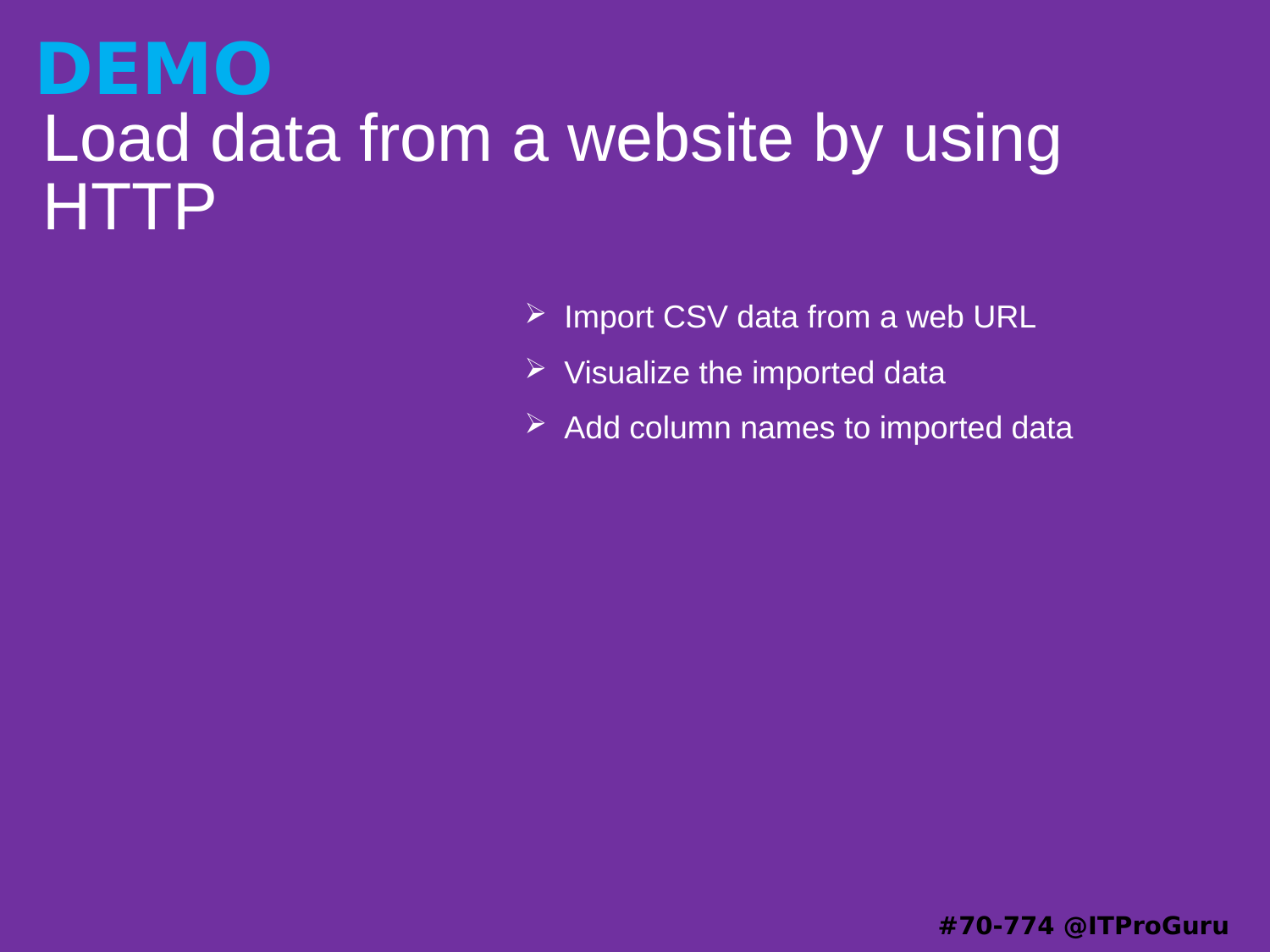

# Load data from a website by using HTTP
Import CSV data from a web URL
Visualize the imported data
Add column names to imported data